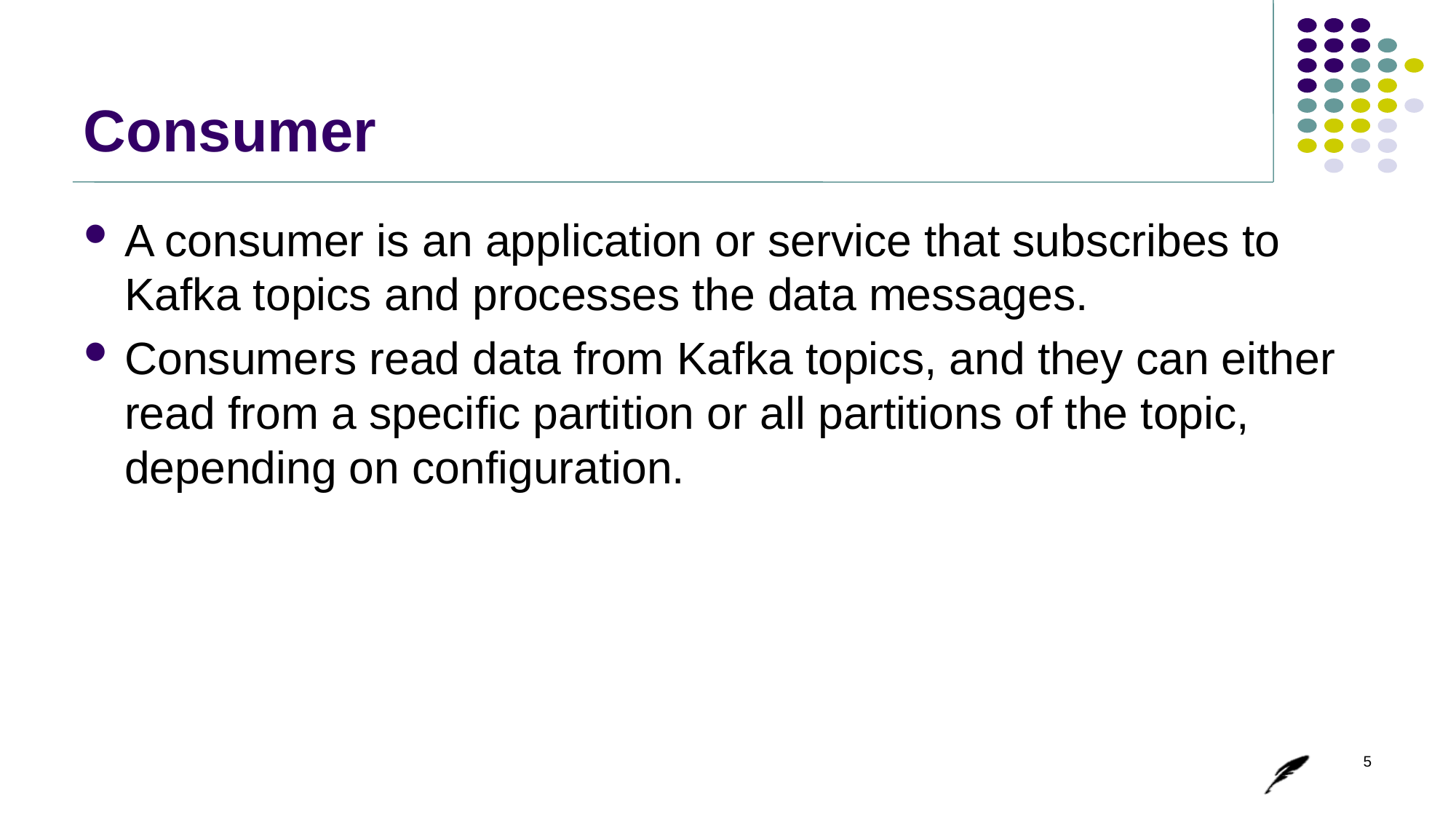

# Consumer
A consumer is an application or service that subscribes to Kafka topics and processes the data messages.
Consumers read data from Kafka topics, and they can either read from a specific partition or all partitions of the topic, depending on configuration.
5